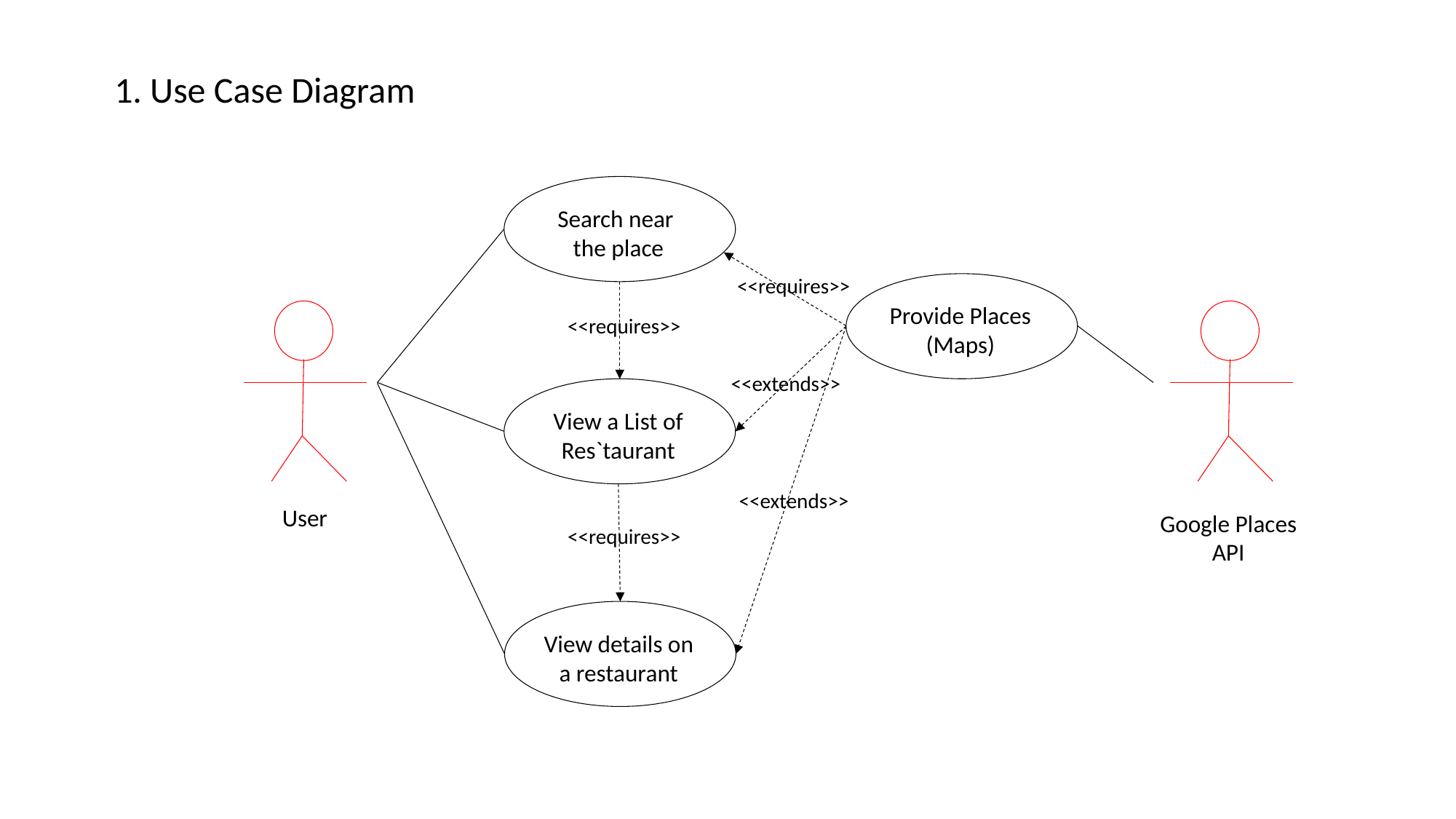

1. Use Case Diagram

Search near
the place
<<requires>>

Provide Places
(Maps)

<<requires>>
<<extends>>

View a List of Res`taurant
<<extends>>
User
Google Places API
<<requires>>

View details on a restaurant